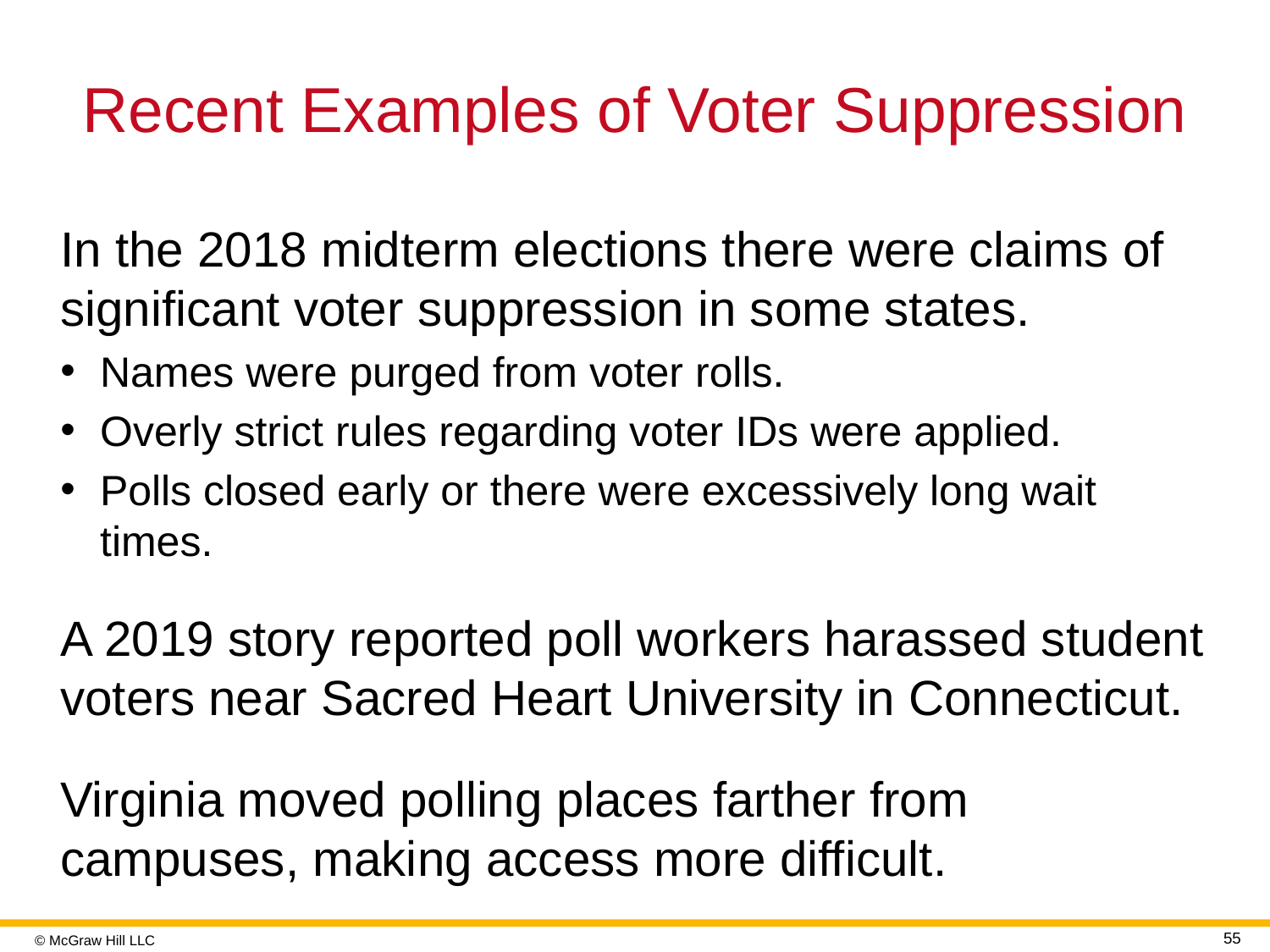

# Recent Examples of Voter Suppression
In the 2018 midterm elections there were claims of significant voter suppression in some states.
Names were purged from voter rolls.
Overly strict rules regarding voter IDs were applied.
Polls closed early or there were excessively long wait times.
A 2019 story reported poll workers harassed student voters near Sacred Heart University in Connecticut.
Virginia moved polling places farther from campuses, making access more difficult.
55